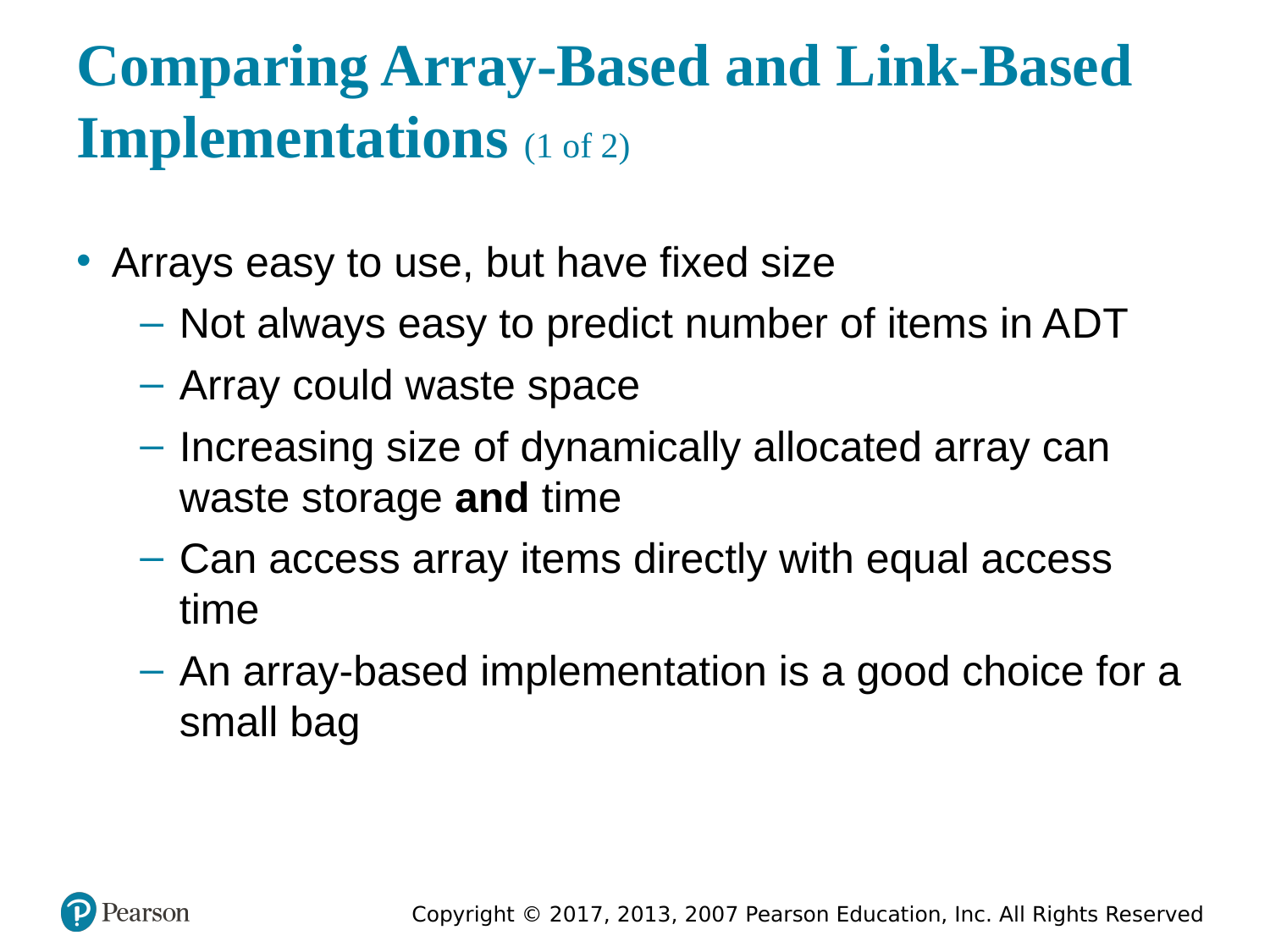

# Comparing Array-Based and Link-Based Implementations (1 of 2)
Arrays easy to use, but have fixed size
Not always easy to predict number of items in A D T
Array could waste space
Increasing size of dynamically allocated array can waste storage and time
Can access array items directly with equal access time
An array-based implementation is a good choice for a small bag